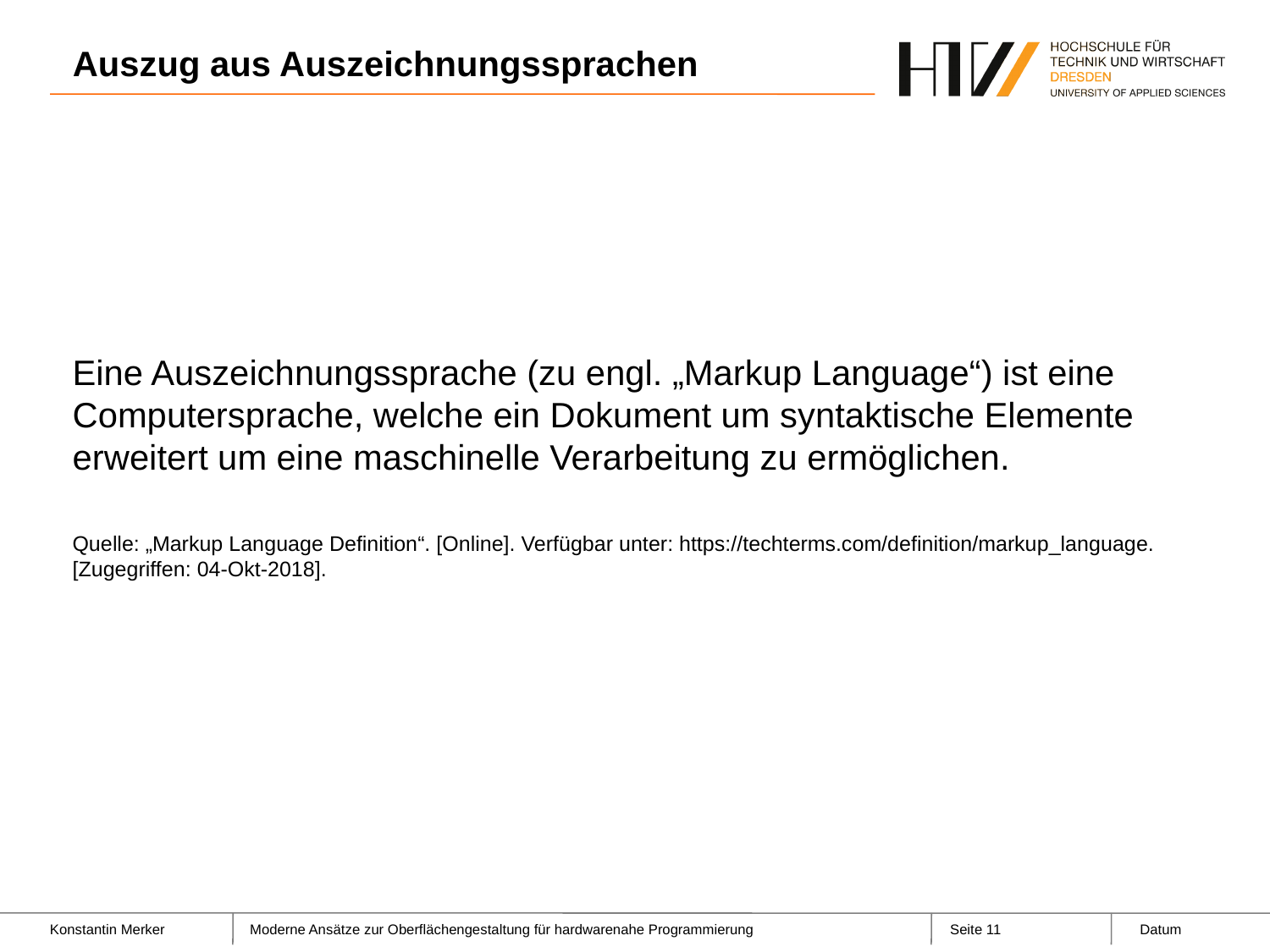

# Auszug aus Auszeichnungssprachen

Eine Auszeichnungssprache (zu engl. „Markup Language“) ist eine Computersprache, welche ein Dokument um syntaktische Elemente erweitert um eine maschinelle Verarbeitung zu ermöglichen.

Quelle: „Markup Language Definition“. [Online]. Verfügbar unter: https://techterms.com/definition/markup_language. [Zugegriffen: 04-Okt-2018].